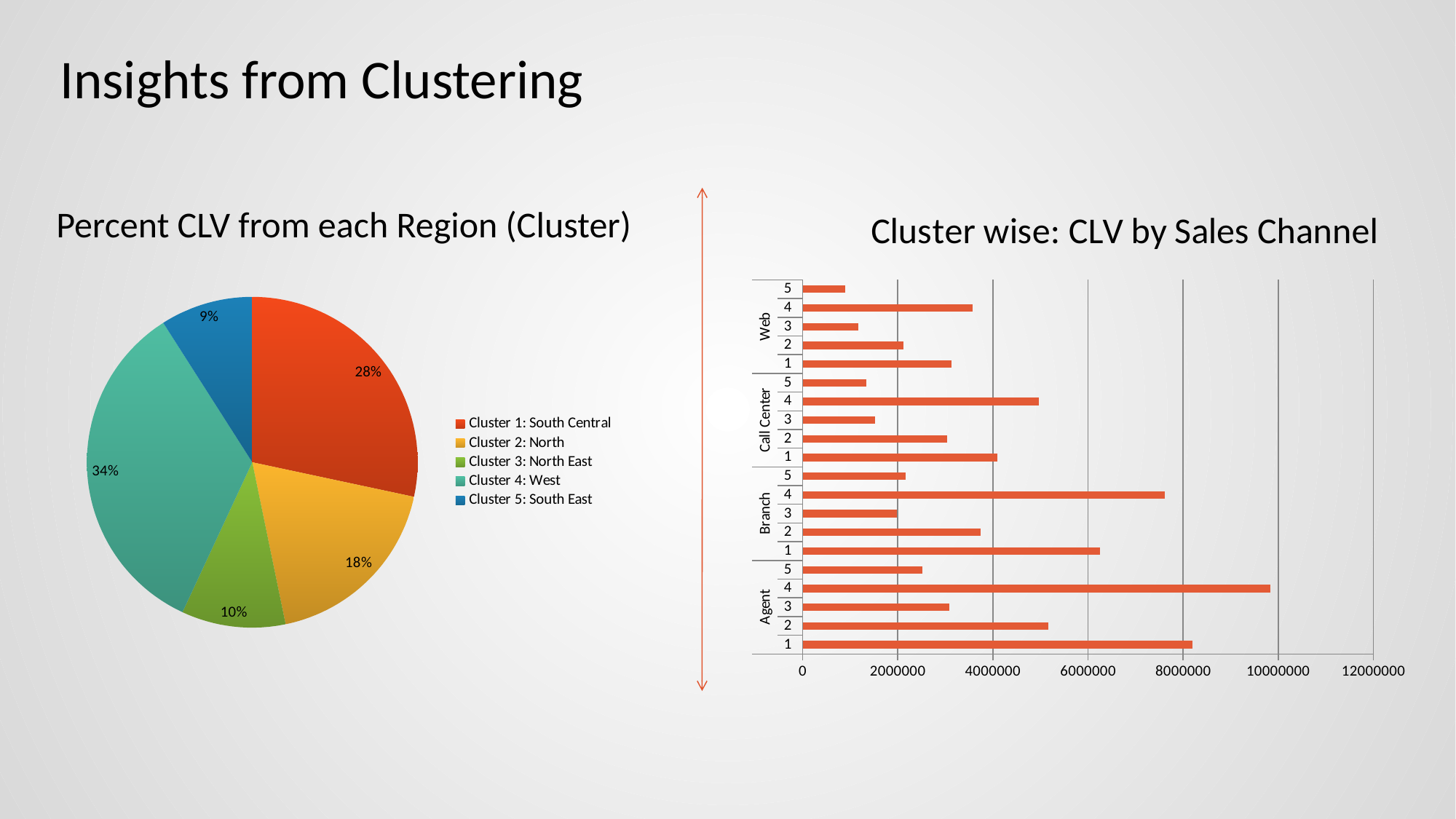

# Insights from Clustering
Percent CLV from each Region (Cluster)

### Chart: Cluster wise: CLV by Sales Channel

| Category | Total |
|---|---|
| 1 | 8192674.47407301 |
| 2 | 5161873.43165701 |
| 3 | 3083860.6426709997 |
| 4 | 9838687.865449995 |
| 5 | 2515894.011637 |
| 1 | 6253977.030699994 |
| 2 | 3741708.7861270052 |
| 3 | 1977285.0055189994 |
| 4 | 7615416.601162013 |
| 5 | 2169593.3071649997 |
| 1 | 4086383.6274490003 |
| 2 | 3039147.399407998 |
| 3 | 1528479.2489099996 |
| 4 | 4970618.328394 |
| 5 | 1330873.880769001 |
| 1 | 3131236.623606001 |
| 2 | 2125560.9596679993 |
| 3 | 1176595.604454001 |
| 4 | 3568671.5459810006 |
| 5 | 895304.7996489998 |

### Chart

| Category |  |
|---|---|
| Cluster 1: South Central | 21664271.755827982 |
| Cluster 2: North | 14068290.576859992 |
| Cluster 3: North East | 7766220.501554005 |
| Cluster 4: West | 25993394.340987023 |
| Cluster 5: South East | 6911665.9992200015 |